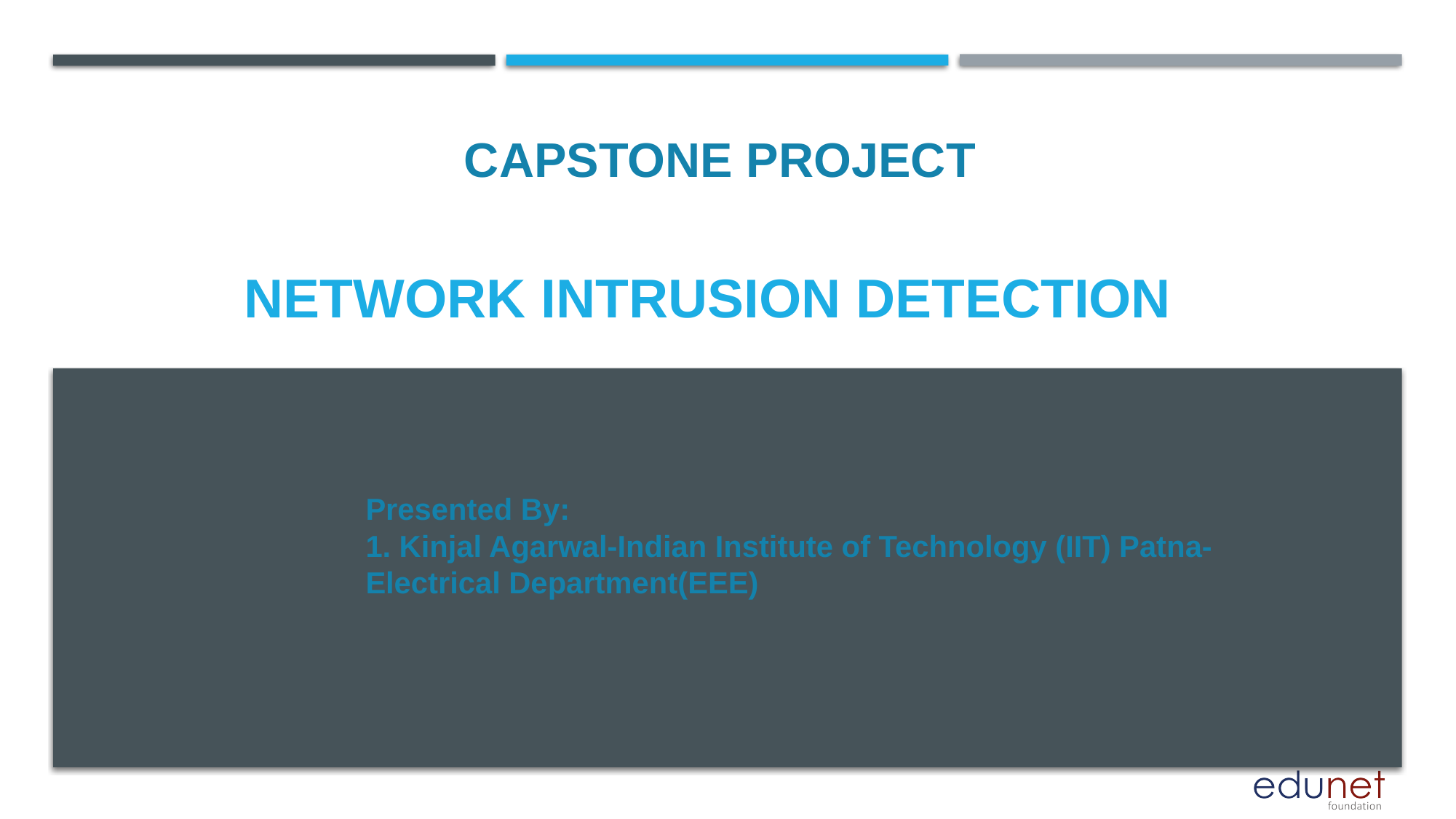

CAPSTONE PROJECT
# Network Intrusion Detection
Presented By:
1. Kinjal Agarwal-Indian Institute of Technology (IIT) Patna-Electrical Department(EEE)